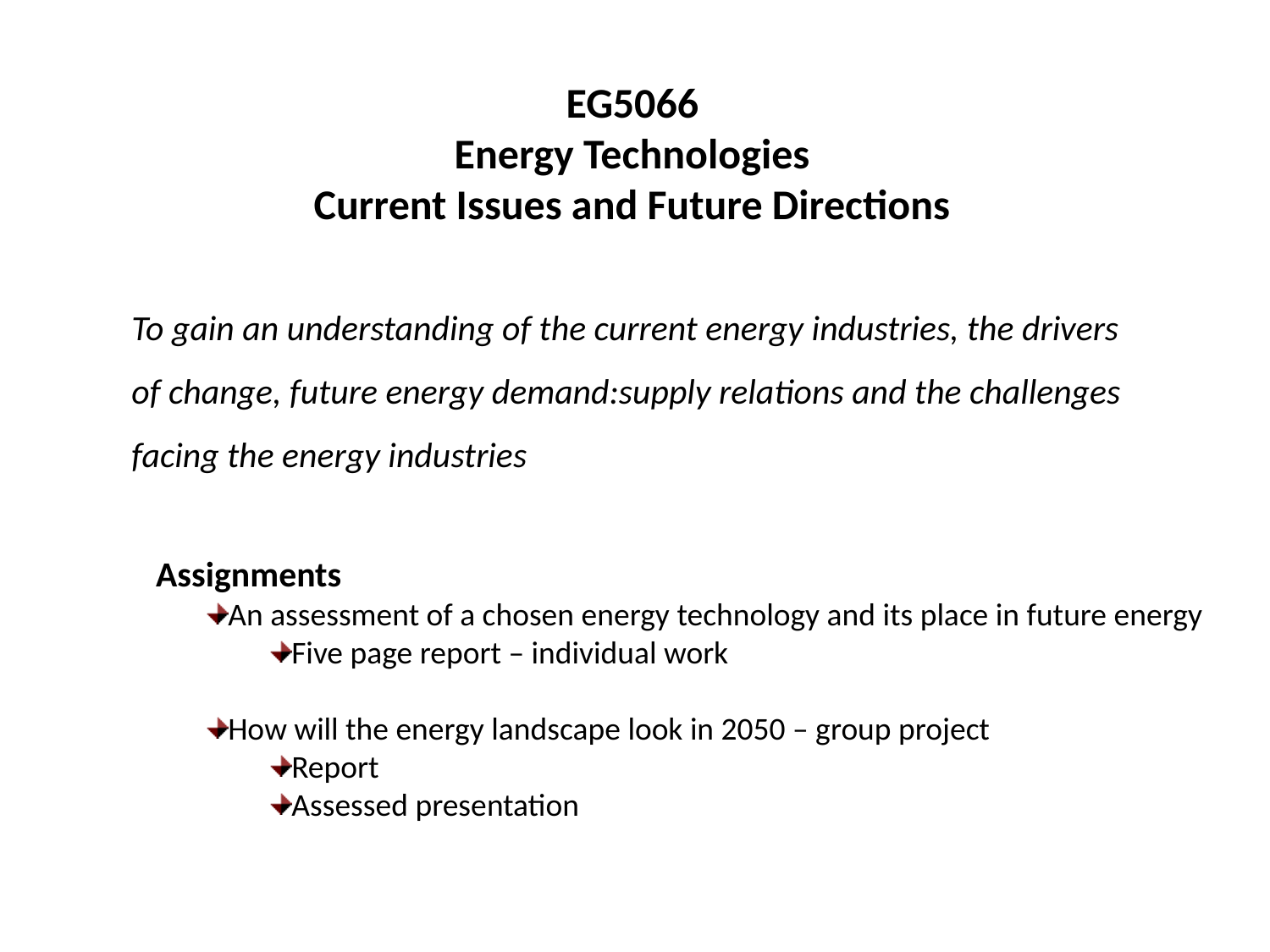

EG5066
Energy Technologies
Current Issues and Future Directions
To gain an understanding of the current energy industries, the drivers of change, future energy demand:supply relations and the challenges facing the energy industries
Assignments
An assessment of a chosen energy technology and its place in future energy
Five page report – individual work

How will the energy landscape look in 2050 – group project
Report
Assessed presentation